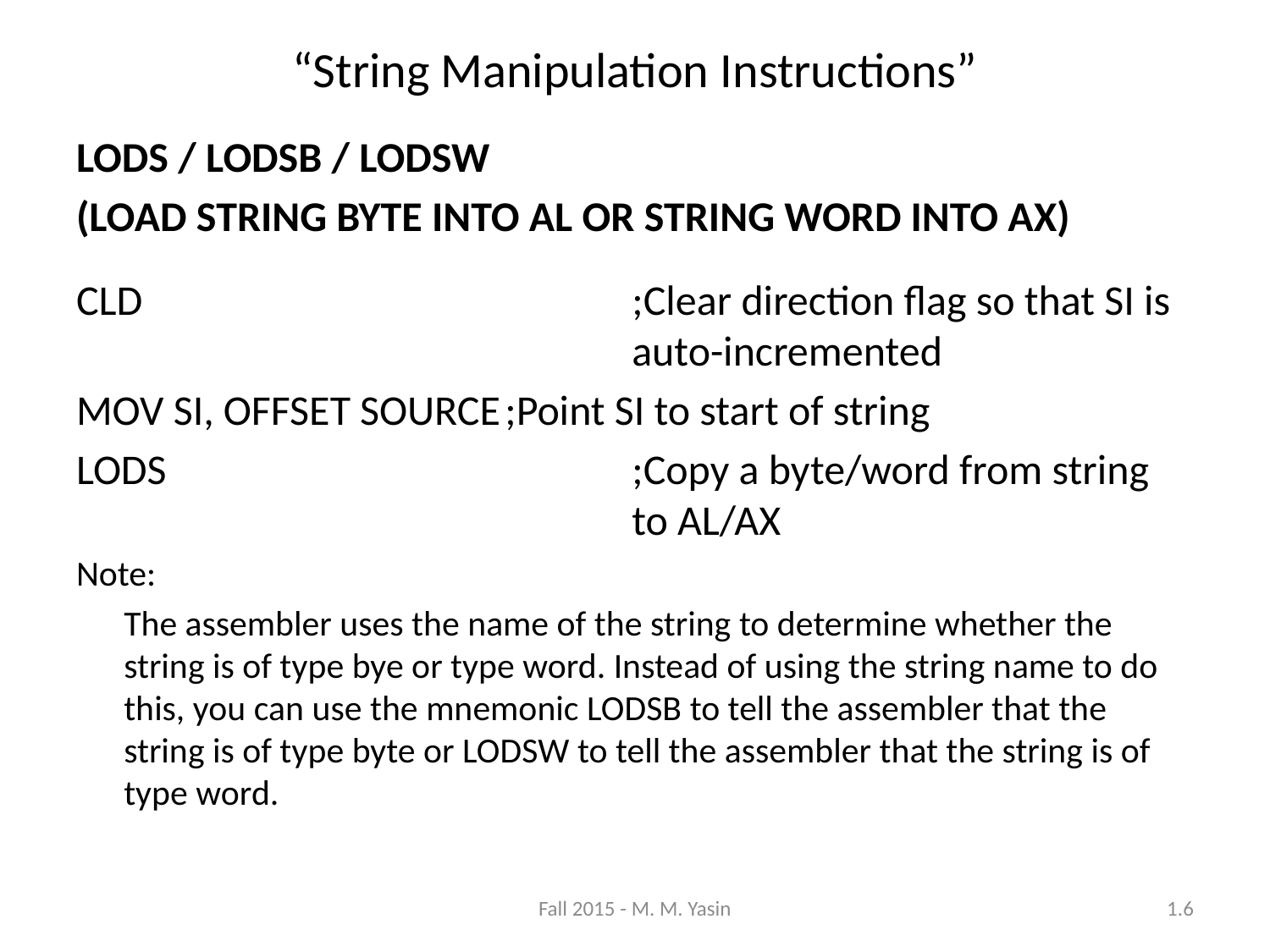

“String Manipulation Instructions”

LODS / LODSB / LODSW
(LOAD STRING BYTE INTO AL OR STRING WORD INTO AX)

CLD				;Clear direction flag so that SI is 				auto-incremented
MOV SI, OFFSET SOURCE	;Point SI to start of string
LODS				;Copy a byte/word from string 				to AL/AX
Note:
	The assembler uses the name of the string to determine whether the string is of type bye or type word. Instead of using the string name to do this, you can use the mnemonic LODSB to tell the assembler that the string is of type byte or LODSW to tell the assembler that the string is of type word.
Fall 2015 - M. M. Yasin
1.6